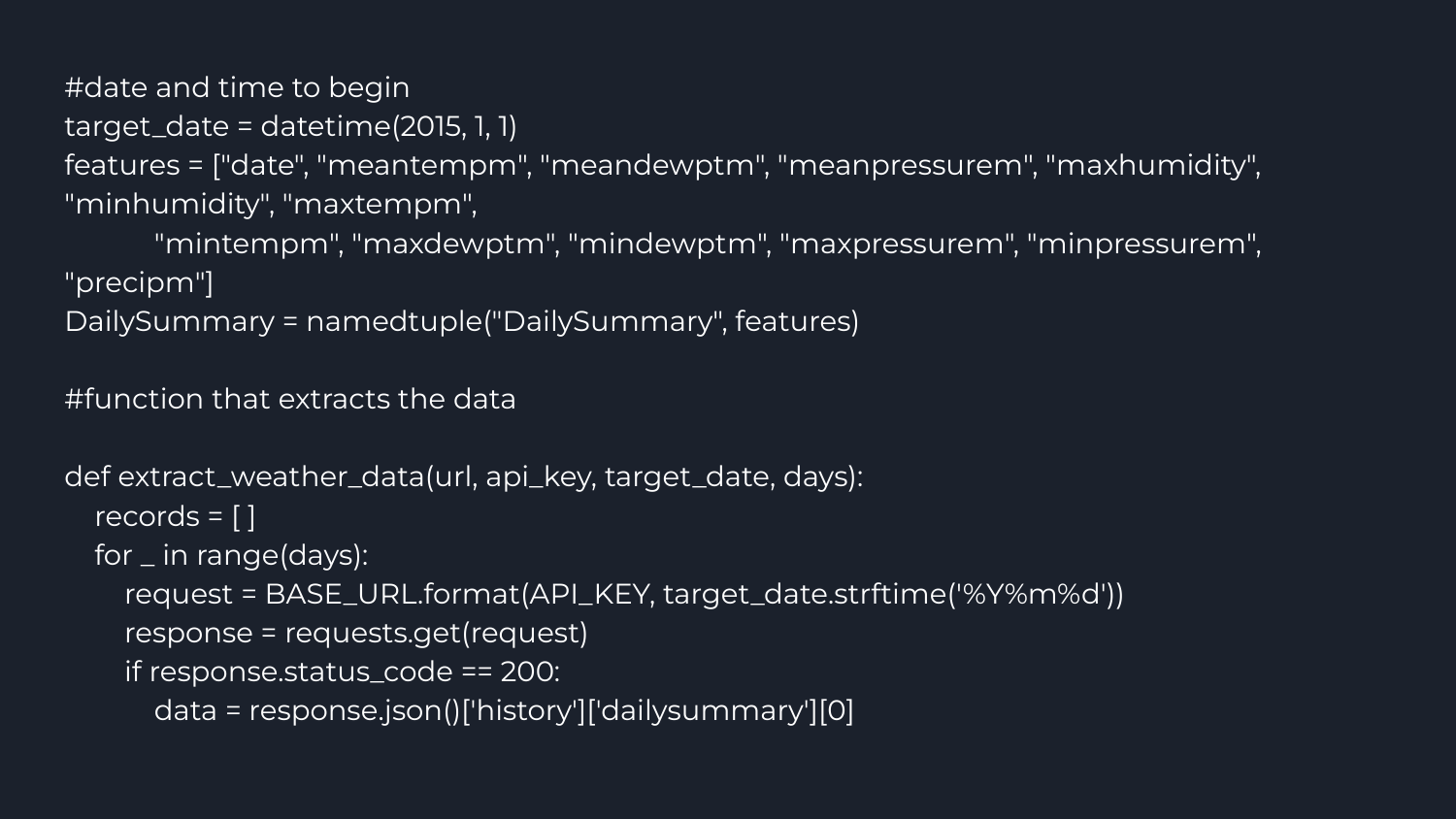

#date and time to begin
target_date = datetime(2015, 1, 1)
features = ["date", "meantempm", "meandewptm", "meanpressurem", "maxhumidity", "minhumidity", "maxtempm",
            "mintempm", "maxdewptm", "mindewptm", "maxpressurem", "minpressurem", "precipm"]
DailySummary = namedtuple("DailySummary", features)
#function that extracts the data
def extract_weather_data(url, api_key, target_date, days):
    records = [ ]
    for _ in range(days):
        request = BASE_URL.format(API_KEY, target_date.strftime('%Y%m%d'))
        response = requests.get(request)
        if response.status_code == 200:
            data = response.json()['history']['dailysummary'][0]